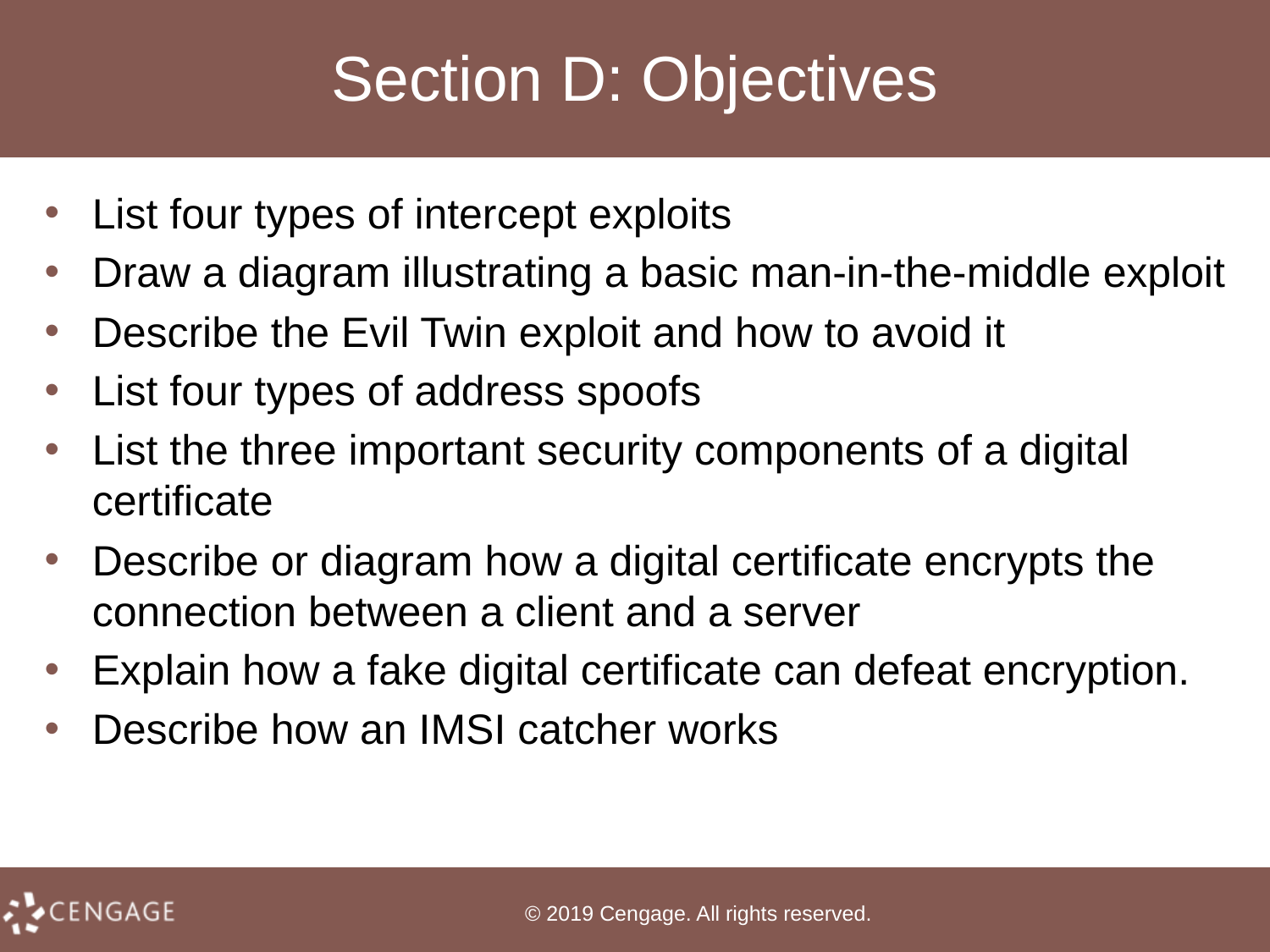

# Section D: Objectives
List four types of intercept exploits
Draw a diagram illustrating a basic man-in-the-middle exploit
Describe the Evil Twin exploit and how to avoid it
List four types of address spoofs
List the three important security components of a digital certificate
Describe or diagram how a digital certificate encrypts the connection between a client and a server
Explain how a fake digital certificate can defeat encryption.
Describe how an IMSI catcher works